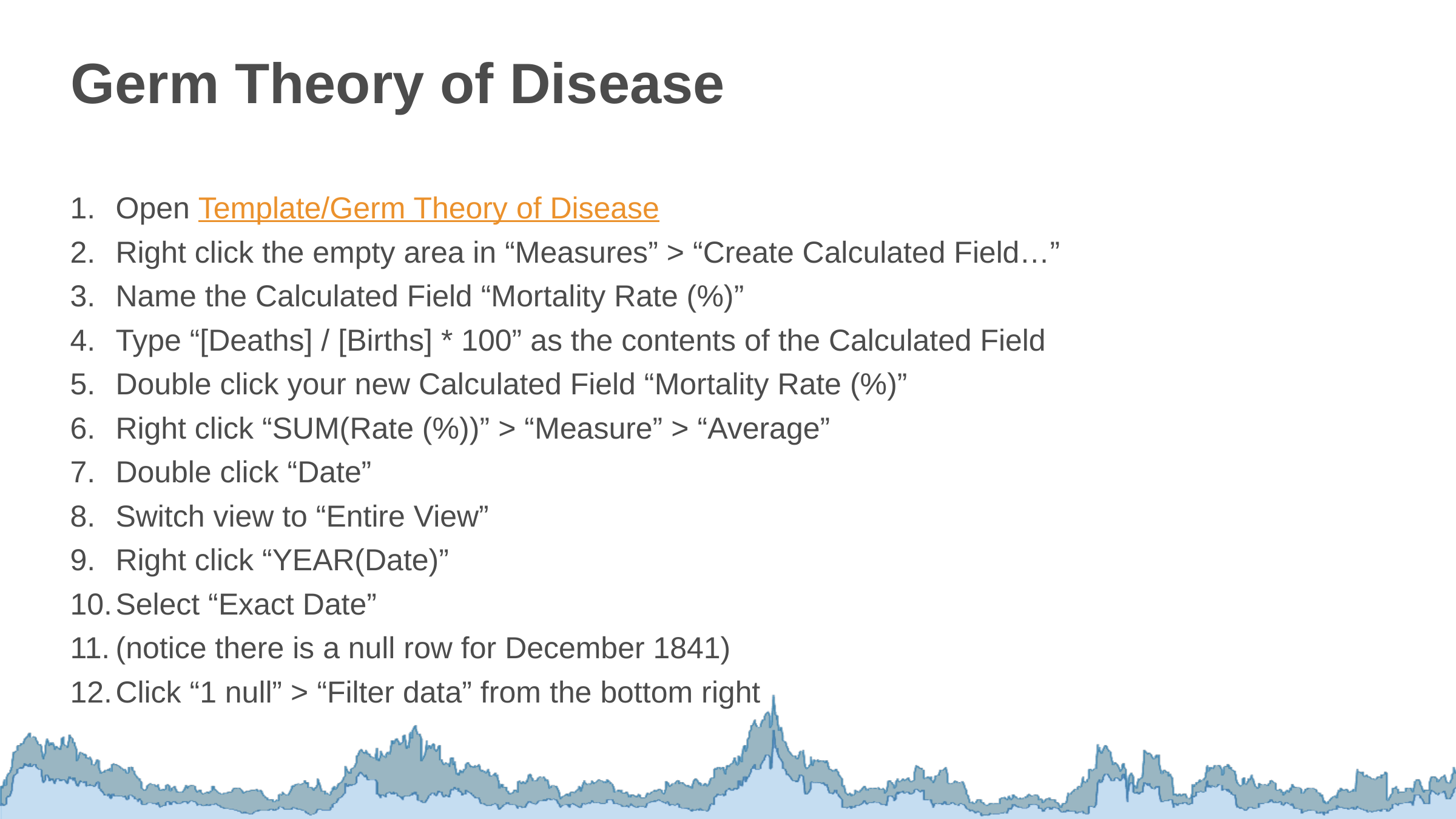

Germ Theory of Disease
Open Template/Germ Theory of Disease
Right click the empty area in “Measures” > “Create Calculated Field…”
Name the Calculated Field “Mortality Rate (%)”
Type “[Deaths] / [Births] * 100” as the contents of the Calculated Field
Double click your new Calculated Field “Mortality Rate (%)”
Right click “SUM(Rate (%))” > “Measure” > “Average”
Double click “Date”
Switch view to “Entire View”
Right click “YEAR(Date)”
Select “Exact Date”
(notice there is a null row for December 1841)
Click “1 null” > “Filter data” from the bottom right